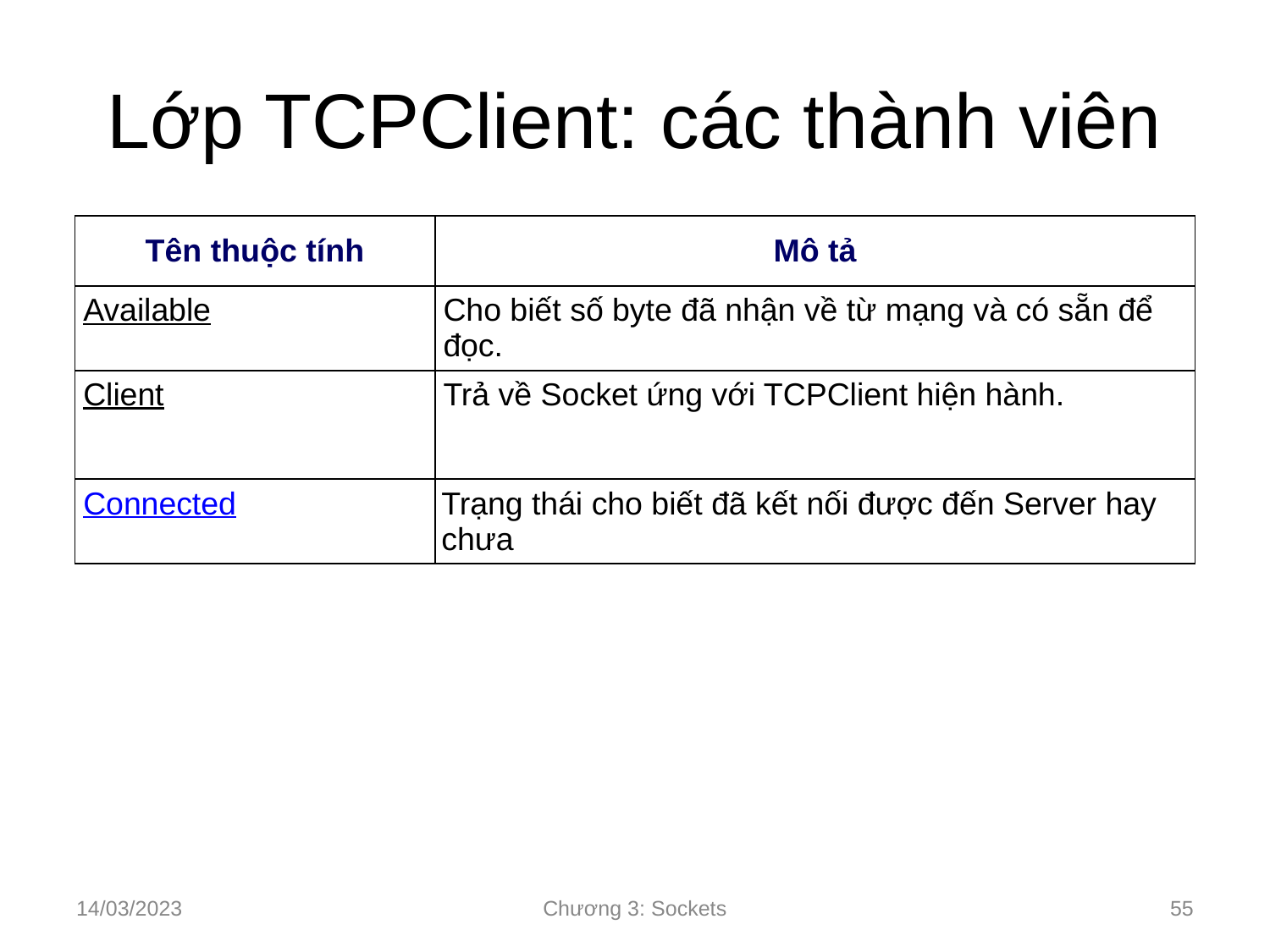

# Lớp TCPClient: các thành viên
| Tên thuộc tính | Mô tả |
| --- | --- |
| Available | Cho biết số byte đã nhận về từ mạng và có sẵn để đọc. |
| Client | Trả về Socket ứng với TCPClient hiện hành. |
| Connected | Trạng thái cho biết đã kết nối được đến Server hay chưa |
14/03/2023
Chương 3: Sockets
55